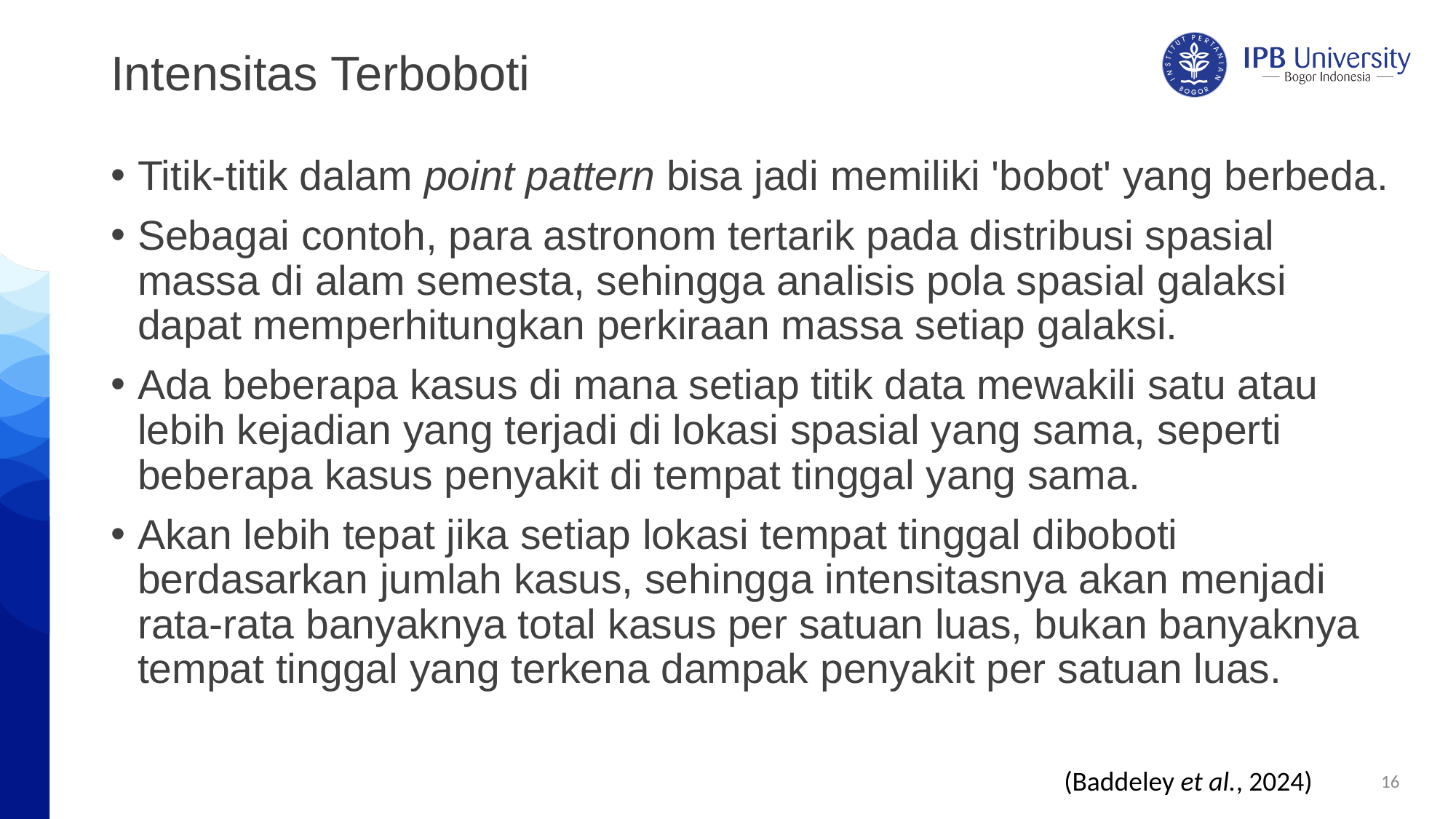

# Intensitas Terboboti
Titik-titik dalam point pattern bisa jadi memiliki 'bobot' yang berbeda.
Sebagai contoh, para astronom tertarik pada distribusi spasial massa di alam semesta, sehingga analisis pola spasial galaksi dapat memperhitungkan perkiraan massa setiap galaksi.
Ada beberapa kasus di mana setiap titik data mewakili satu atau lebih kejadian yang terjadi di lokasi spasial yang sama, seperti beberapa kasus penyakit di tempat tinggal yang sama.
Akan lebih tepat jika setiap lokasi tempat tinggal diboboti berdasarkan jumlah kasus, sehingga intensitasnya akan menjadi rata-rata banyaknya total kasus per satuan luas, bukan banyaknya tempat tinggal yang terkena dampak penyakit per satuan luas.
(Baddeley et al., 2024)
16